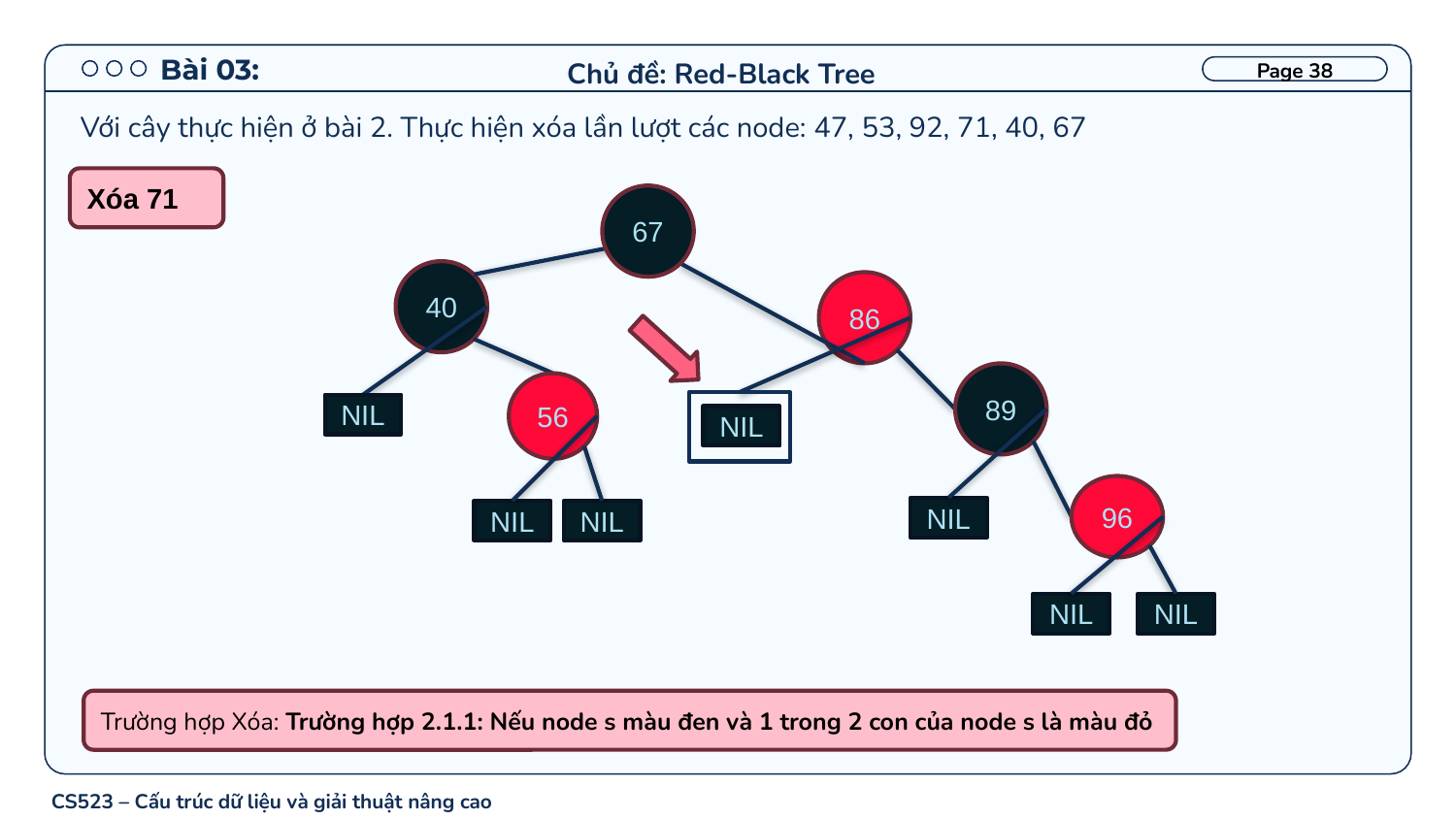

# Bài 03:
Chủ đề: Red-Black Tree
Page 38
Với cây thực hiện ở bài 2. Thực hiện xóa lần lượt các node: 47, 53, 92, 71, 40, 67
Xóa 71
67
40
86

89
56

NIL
NIL
96
NIL
NIL
NIL
NIL
NIL
Trường hợp Xóa: Trường hợp 2.1.1: Nếu node s màu đen và 1 trong 2 con của node s là màu đỏ
CS523 – Cấu trúc dữ liệu và giải thuật nâng cao